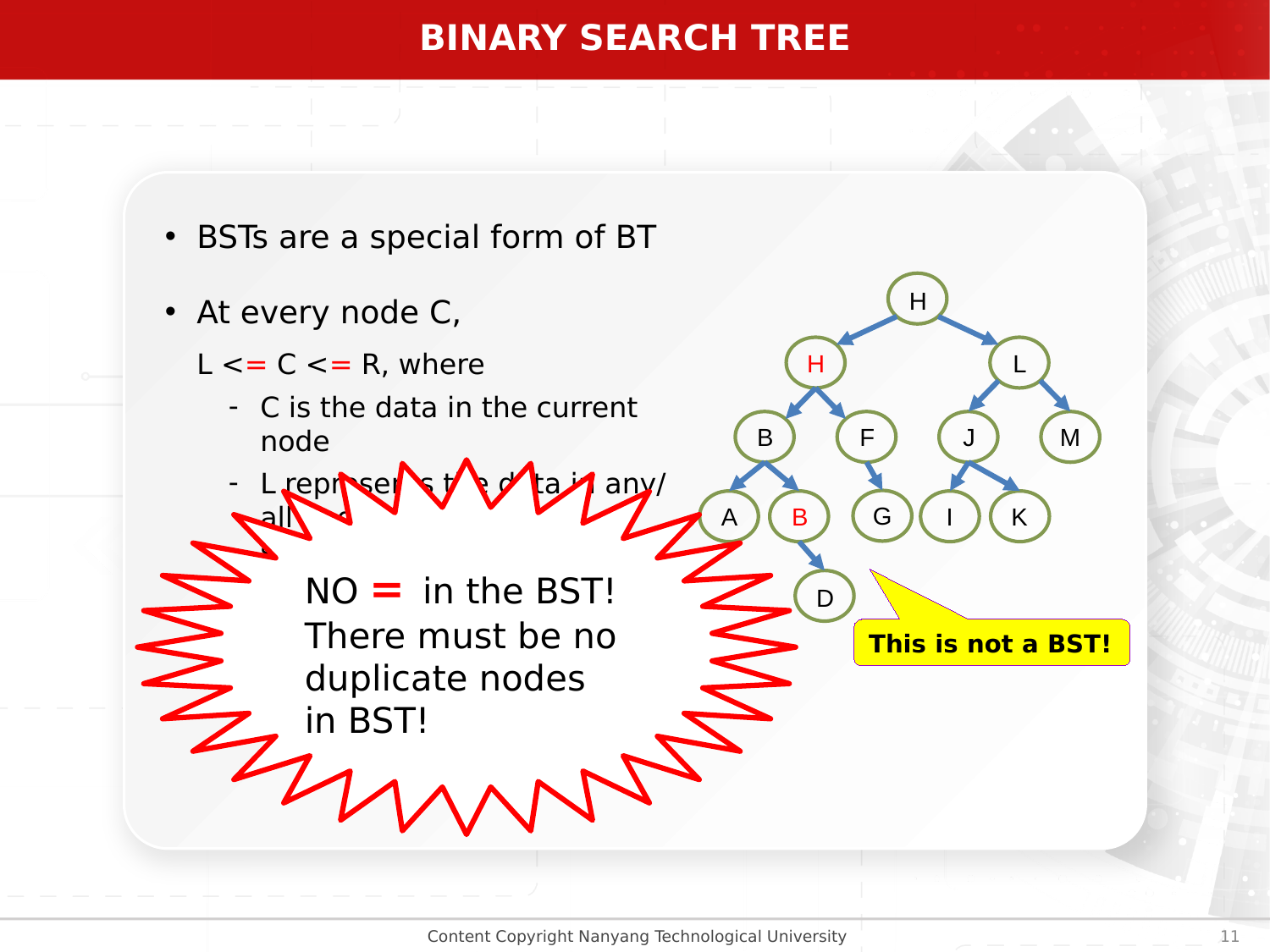

# Binary Search Tree
BSTs are a special form of BT
At every node C,
L <= C <= R, where
C is the data in the current node
L represents the data in any/ all nodes from C’s left subtree
R represents the data in any/all nodes from C’s right subtree

H

H
L

B
F
J
M

G
A
B
I
K

D
NO = in the BST!
There must be no duplicate nodes in BST!
This is not a BST!